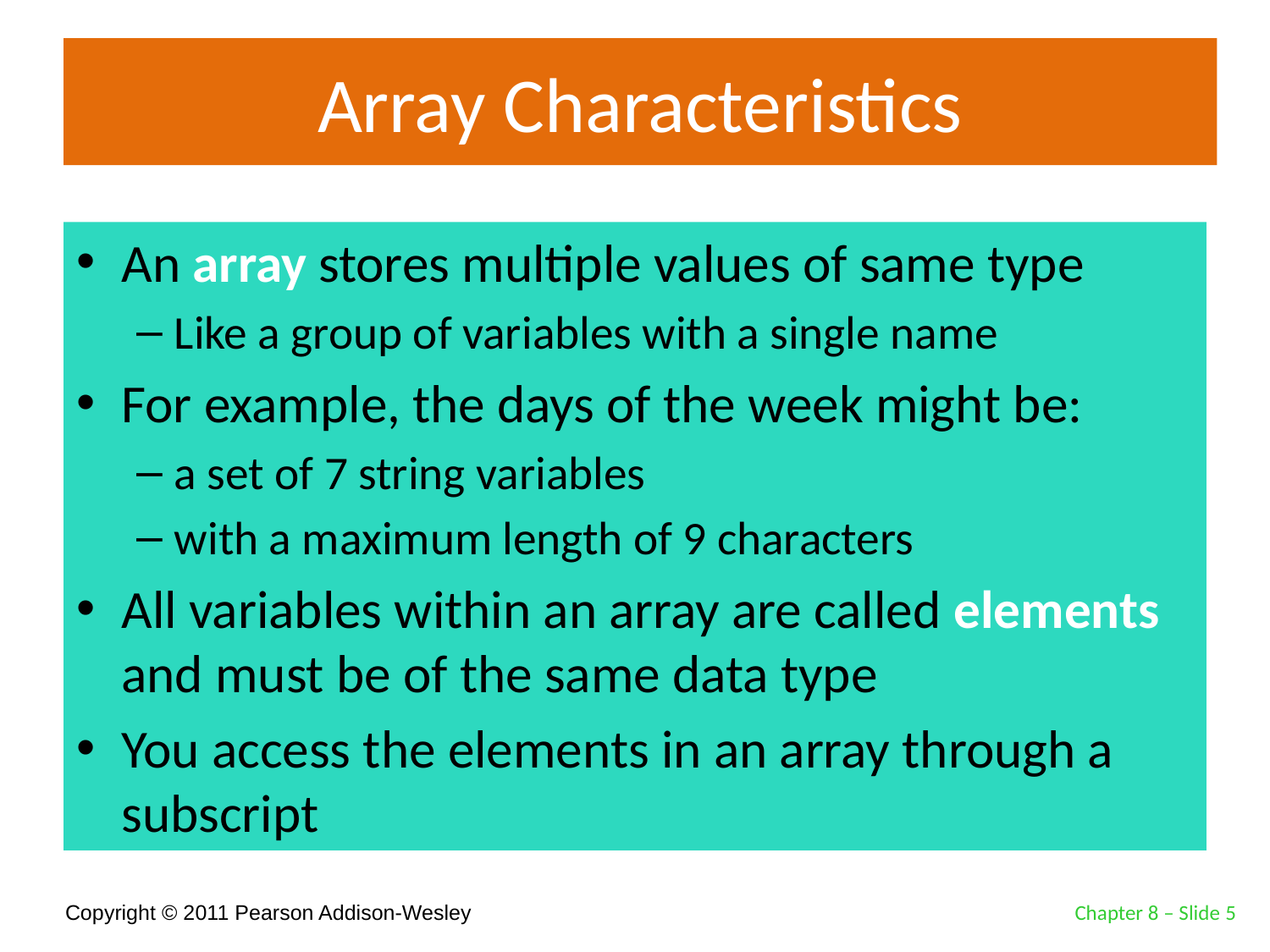

# Array Characteristics
An array stores multiple values of same type
Like a group of variables with a single name
For example, the days of the week might be:
a set of 7 string variables
with a maximum length of 9 characters
All variables within an array are called elements and must be of the same data type
You access the elements in an array through a subscript
Chapter 8 – Slide 5